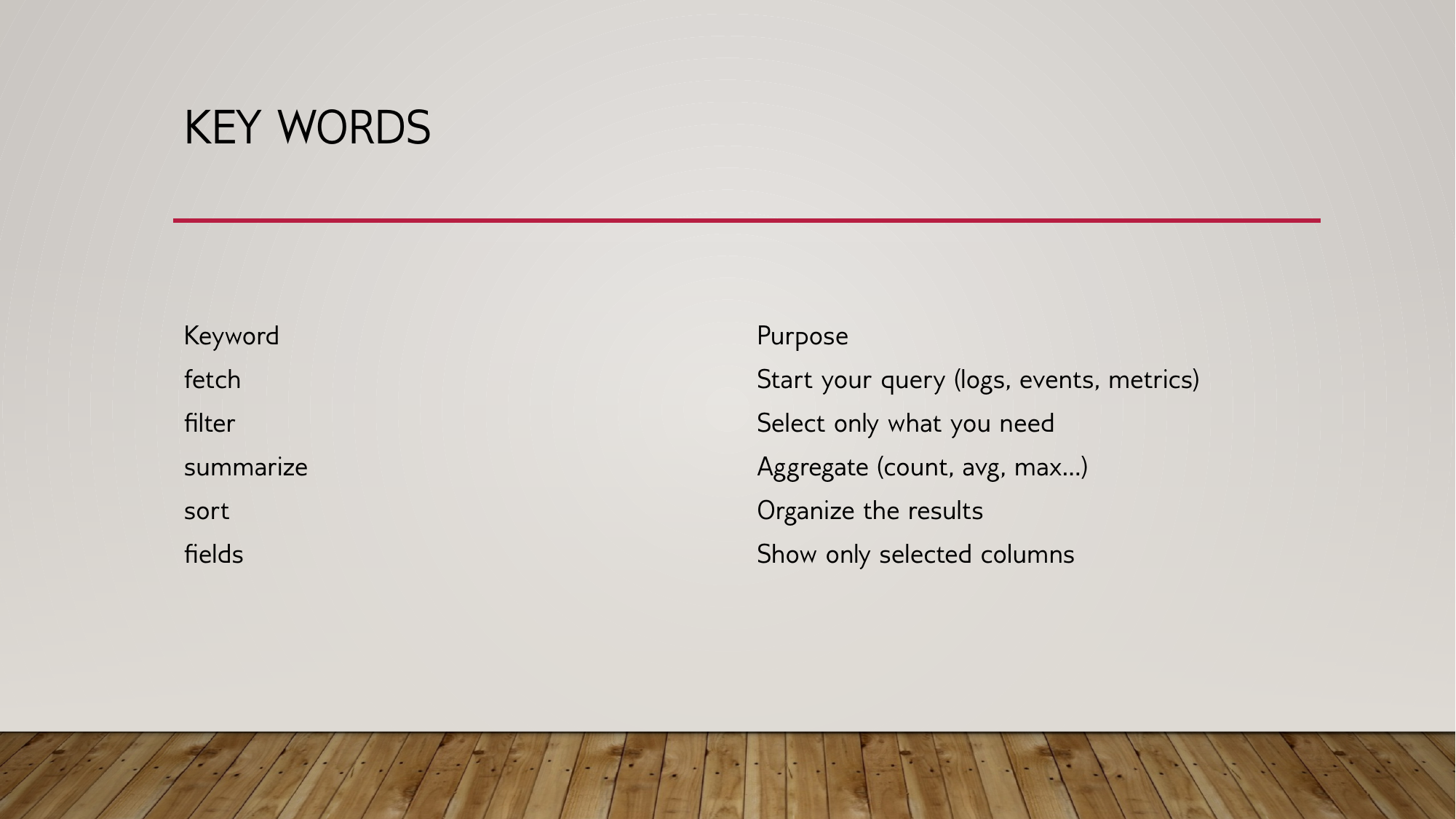

# Key words
| Keyword | Purpose |
| --- | --- |
| fetch | Start your query (logs, events, metrics) |
| filter | Select only what you need |
| summarize | Aggregate (count, avg, max…) |
| sort | Organize the results |
| fields | Show only selected columns |